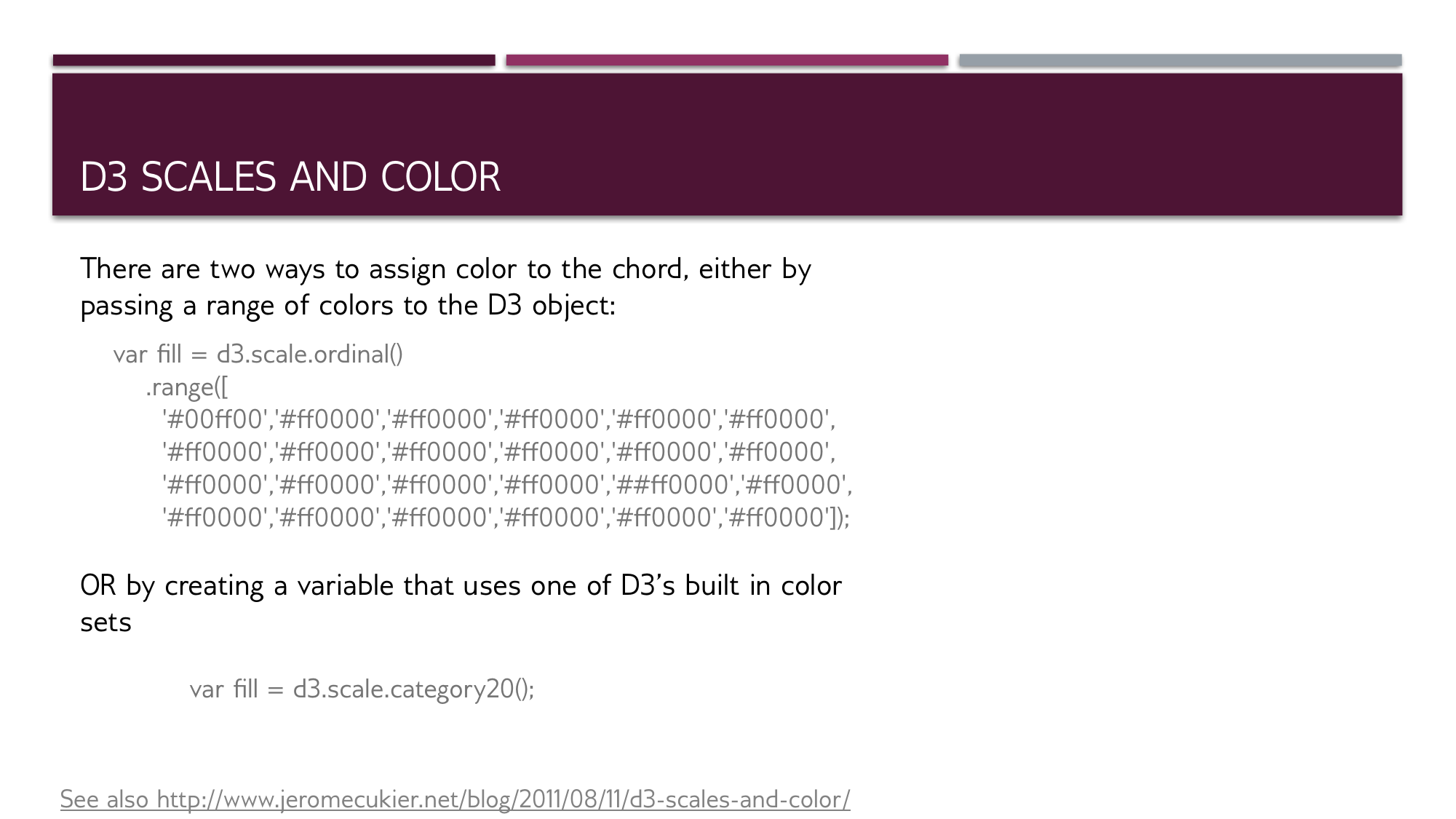

# D3 Scales and Color
There are two ways to assign color to the chord, either by passing a range of colors to the D3 object:

    var fill = d3.scale.ordinal()
        .range([
          '#00ff00','#ff0000','#ff0000','#ff0000','#ff0000','#ff0000',
          '#ff0000','#ff0000','#ff0000','#ff0000','#ff0000','#ff0000',
          '#ff0000','#ff0000','#ff0000','#ff0000','##ff0000','#ff0000',
          '#ff0000','#ff0000','#ff0000','#ff0000','#ff0000','#ff0000']);

OR by creating a variable that uses one of D3’s built in color sets

	var fill = d3.scale.category20();

See also http://www.jeromecukier.net/blog/2011/08/11/d3-scales-and-color/